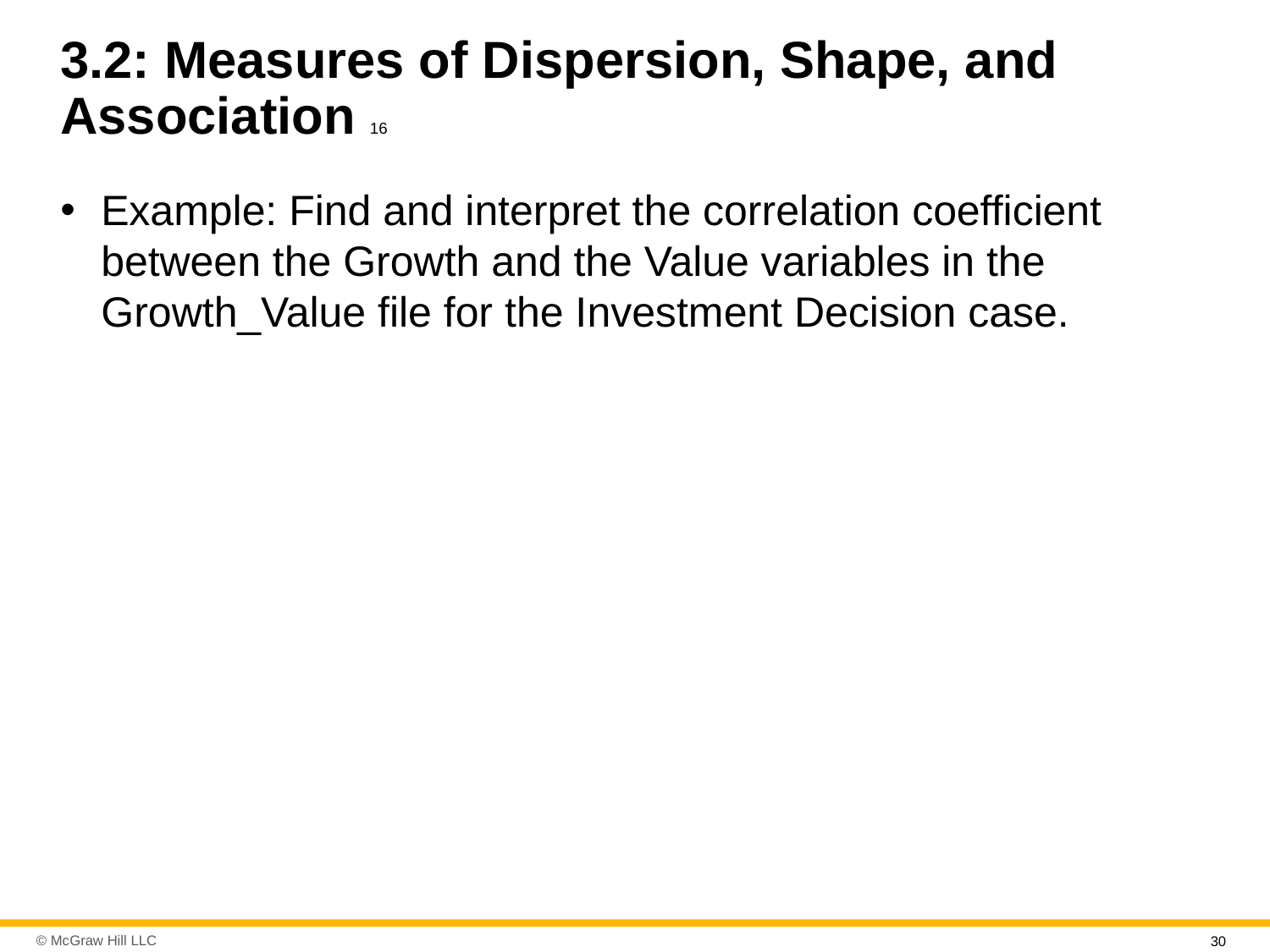

# 3.2: Measures of Dispersion, Shape, and Association 16
Example: Find and interpret the correlation coefficient between the Growth and the Value variables in the Growth_Value file for the Investment Decision case.
30